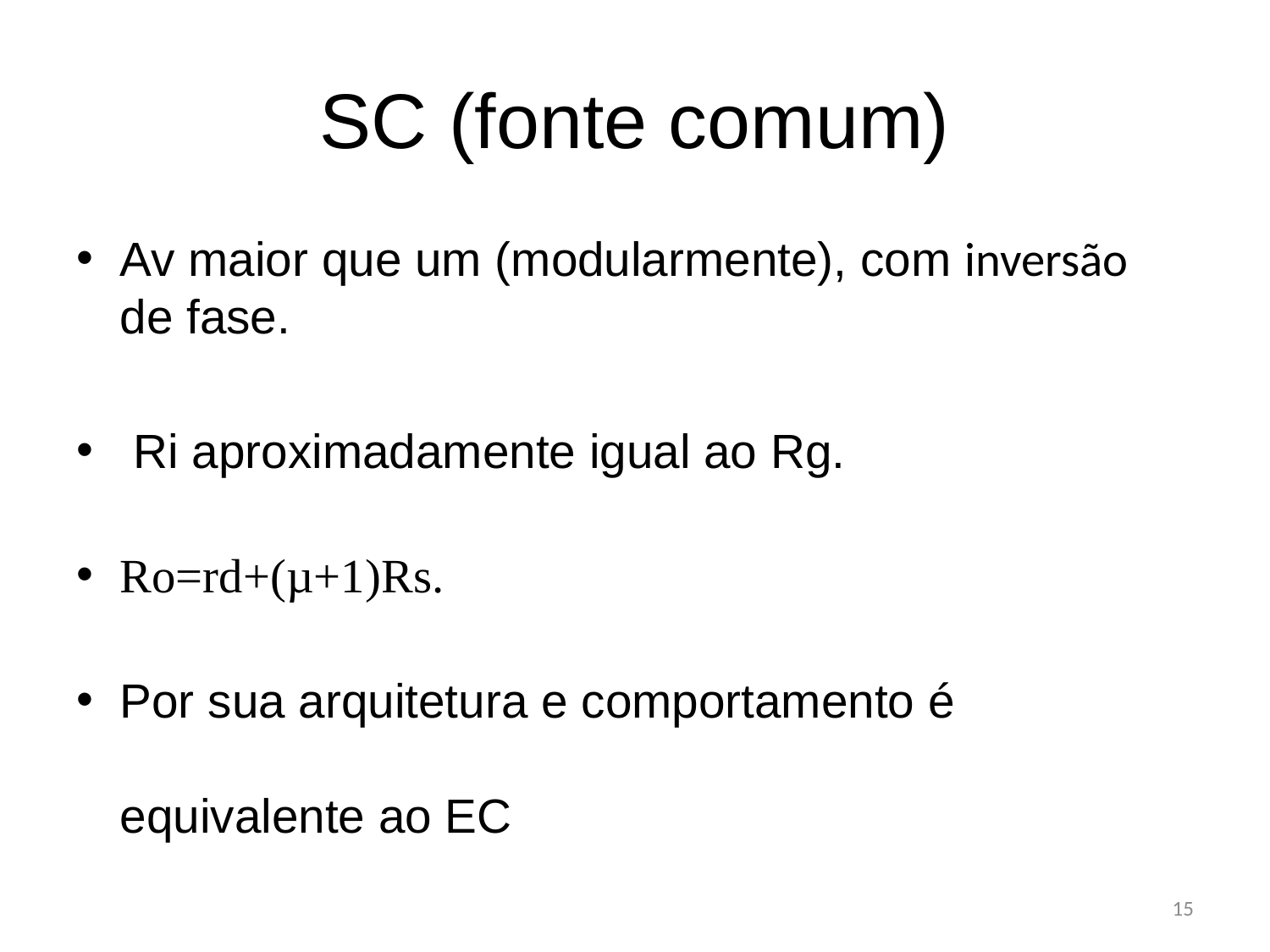

# SC (fonte comum)
Av maior que um (modularmente), com inversão de fase.

 Ri aproximadamente igual ao Rg.
Ro=rd+(µ+1)Rs.
Por sua arquitetura e comportamento é equivalente ao EC

15